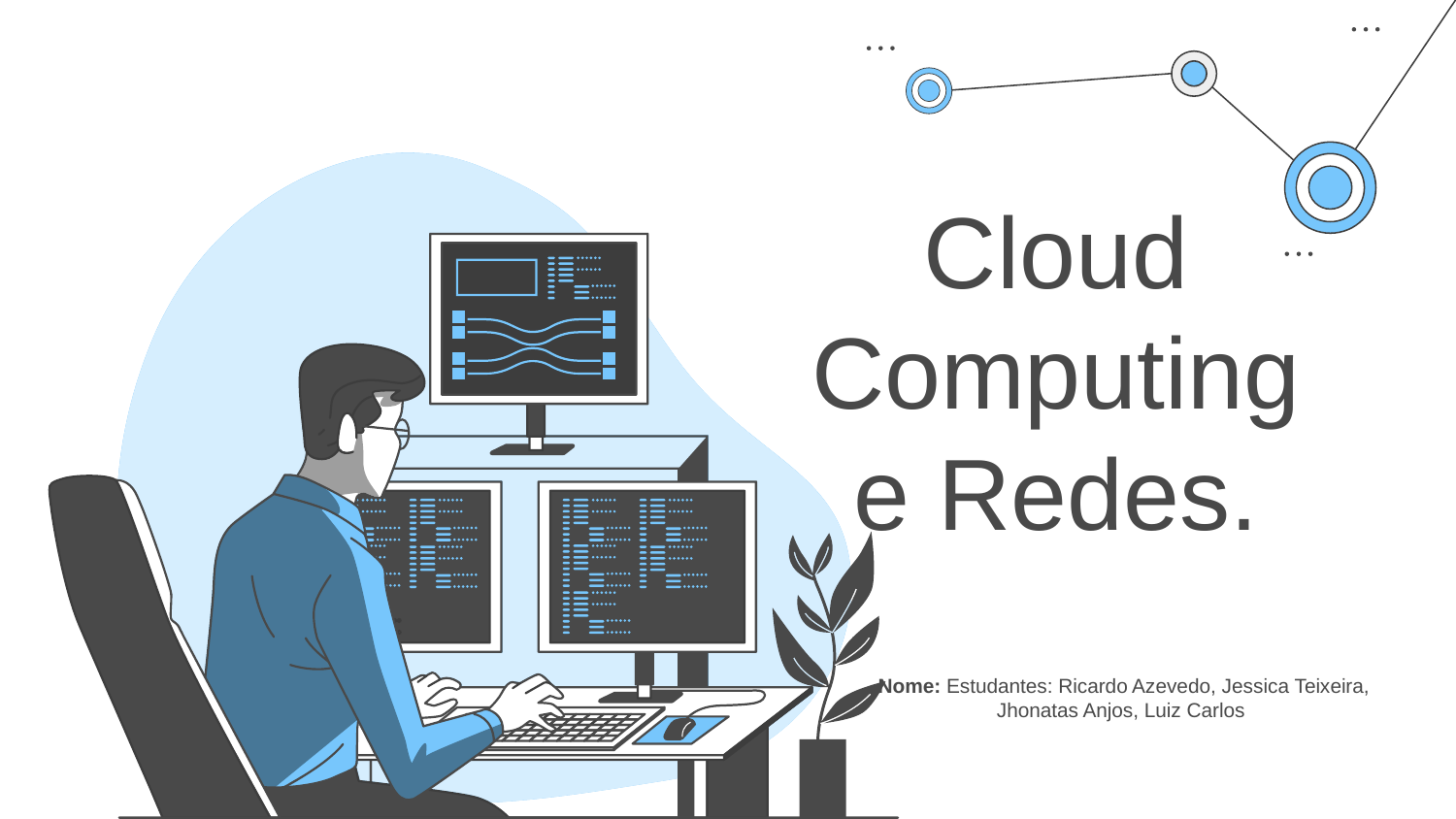

# Cloud Computing
e Redes.

Nome: Estudantes: Ricardo Azevedo, Jessica Teixeira,
Jhonatas Anjos, Luiz Carlos